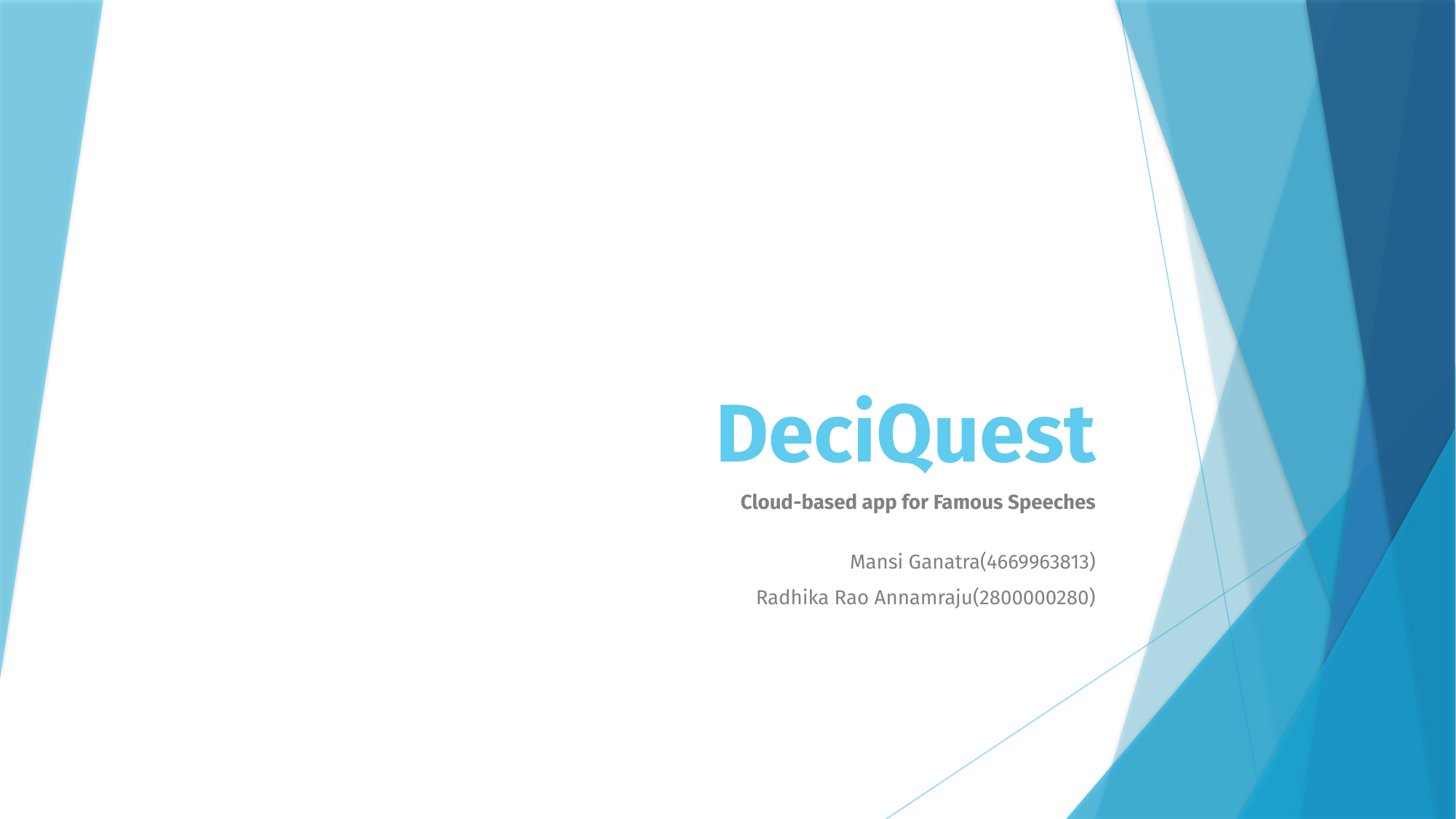

# DeciQuest
Cloud-based app for Famous Speeches
Mansi Ganatra(4669963813)
Radhika Rao Annamraju(2800000280)